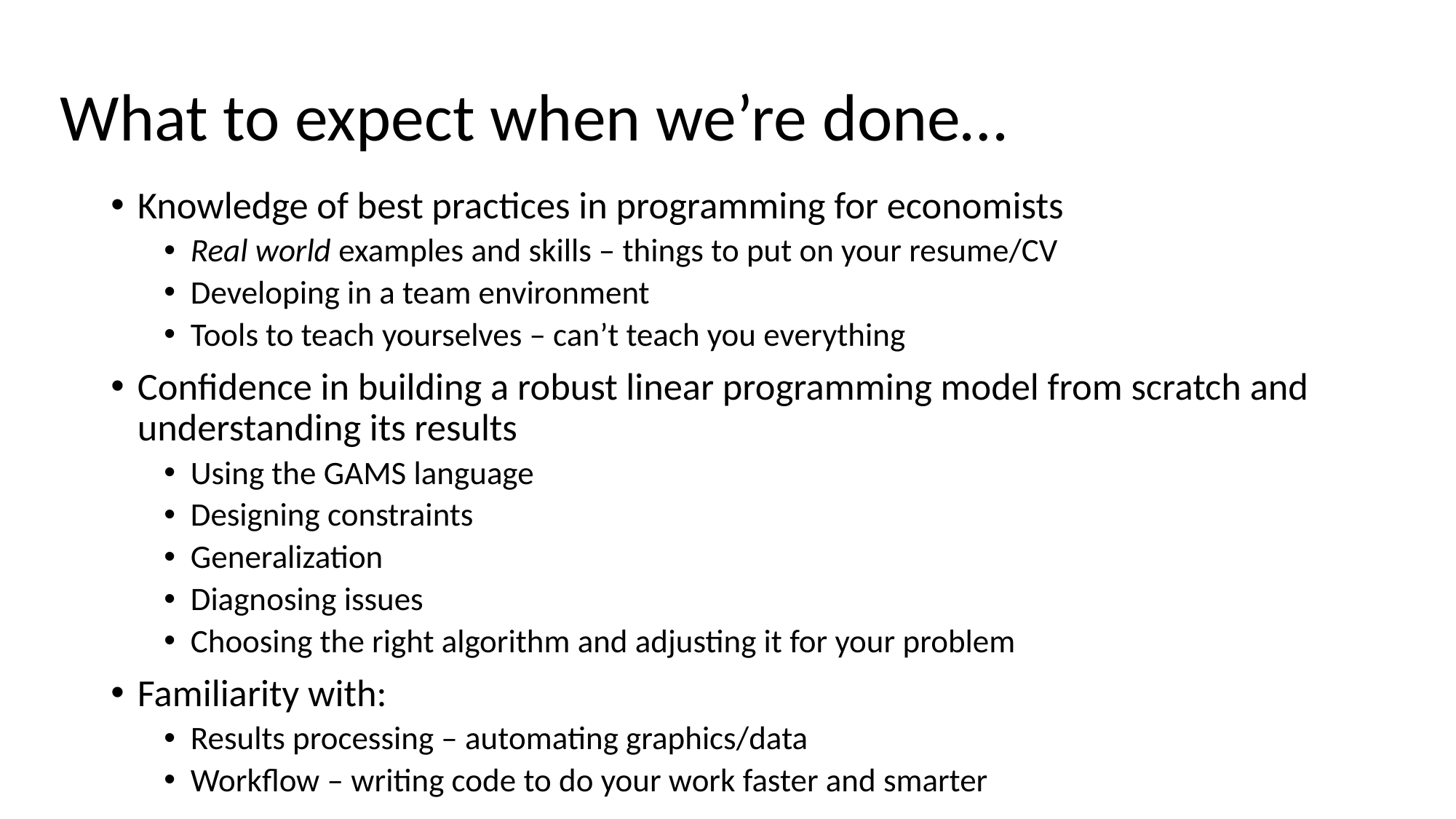

# What to expect when we’re done…
Knowledge of best practices in programming for economists
Real world examples and skills – things to put on your resume/CV
Developing in a team environment
Tools to teach yourselves – can’t teach you everything
Confidence in building a robust linear programming model from scratch and understanding its results
Using the GAMS language
Designing constraints
Generalization
Diagnosing issues
Choosing the right algorithm and adjusting it for your problem
Familiarity with:
Results processing – automating graphics/data
Workflow – writing code to do your work faster and smarter